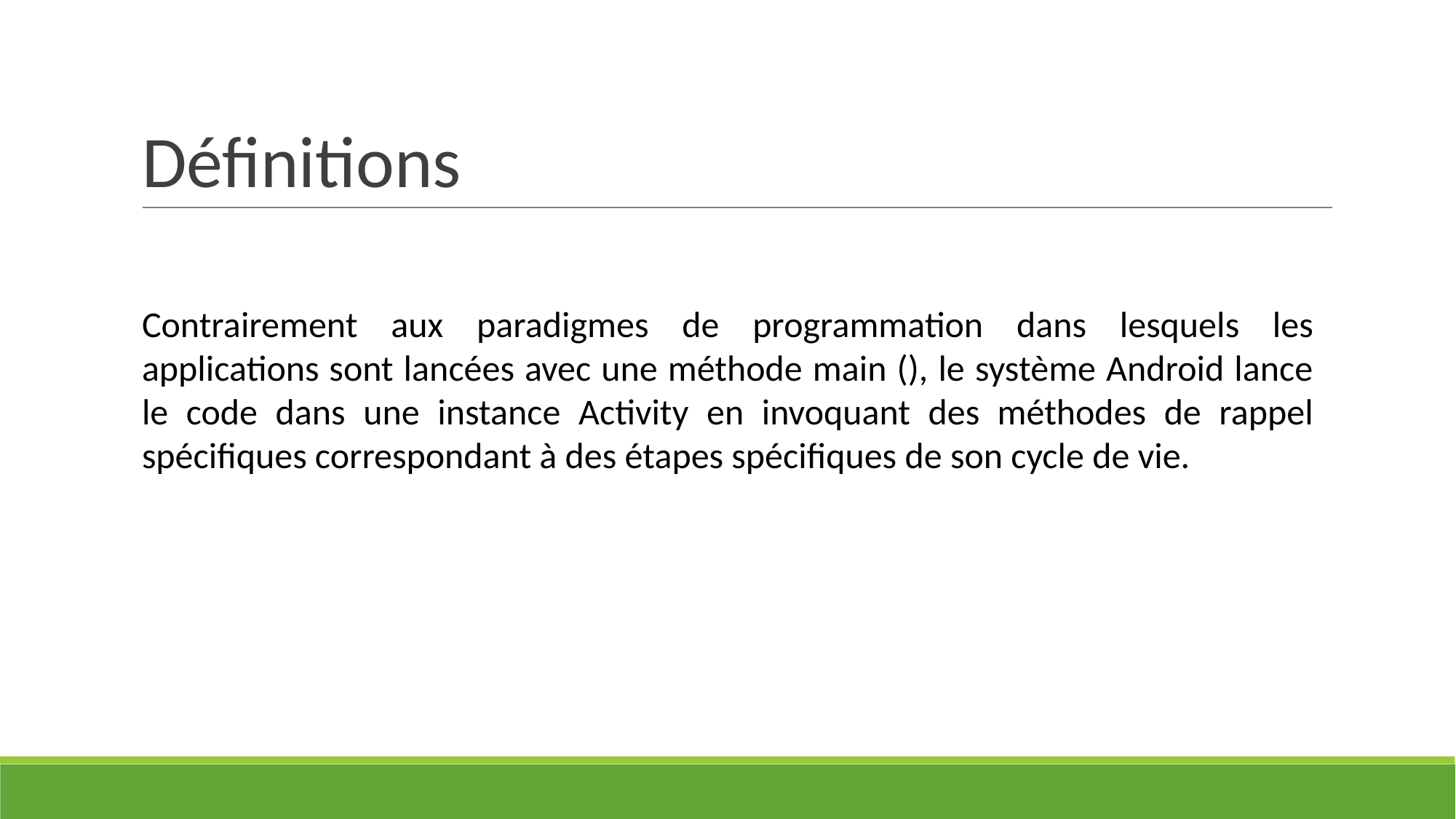

# Définitions
Contrairement aux paradigmes de programmation dans lesquels les applications sont lancées avec une méthode main (), le système Android lance le code dans une instance Activity en invoquant des méthodes de rappel spécifiques correspondant à des étapes spécifiques de son cycle de vie.